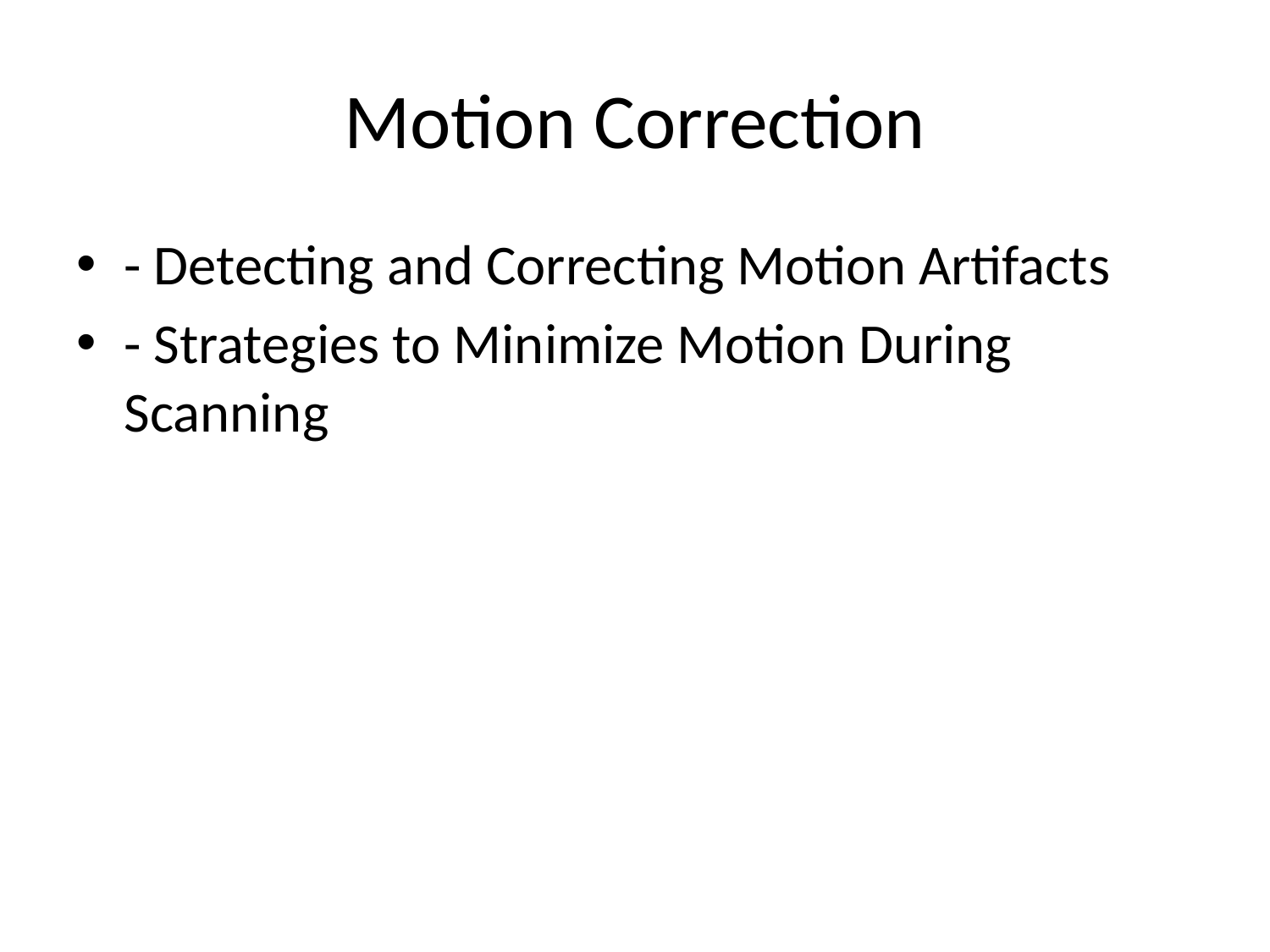

# Motion Correction
- Detecting and Correcting Motion Artifacts
- Strategies to Minimize Motion During Scanning